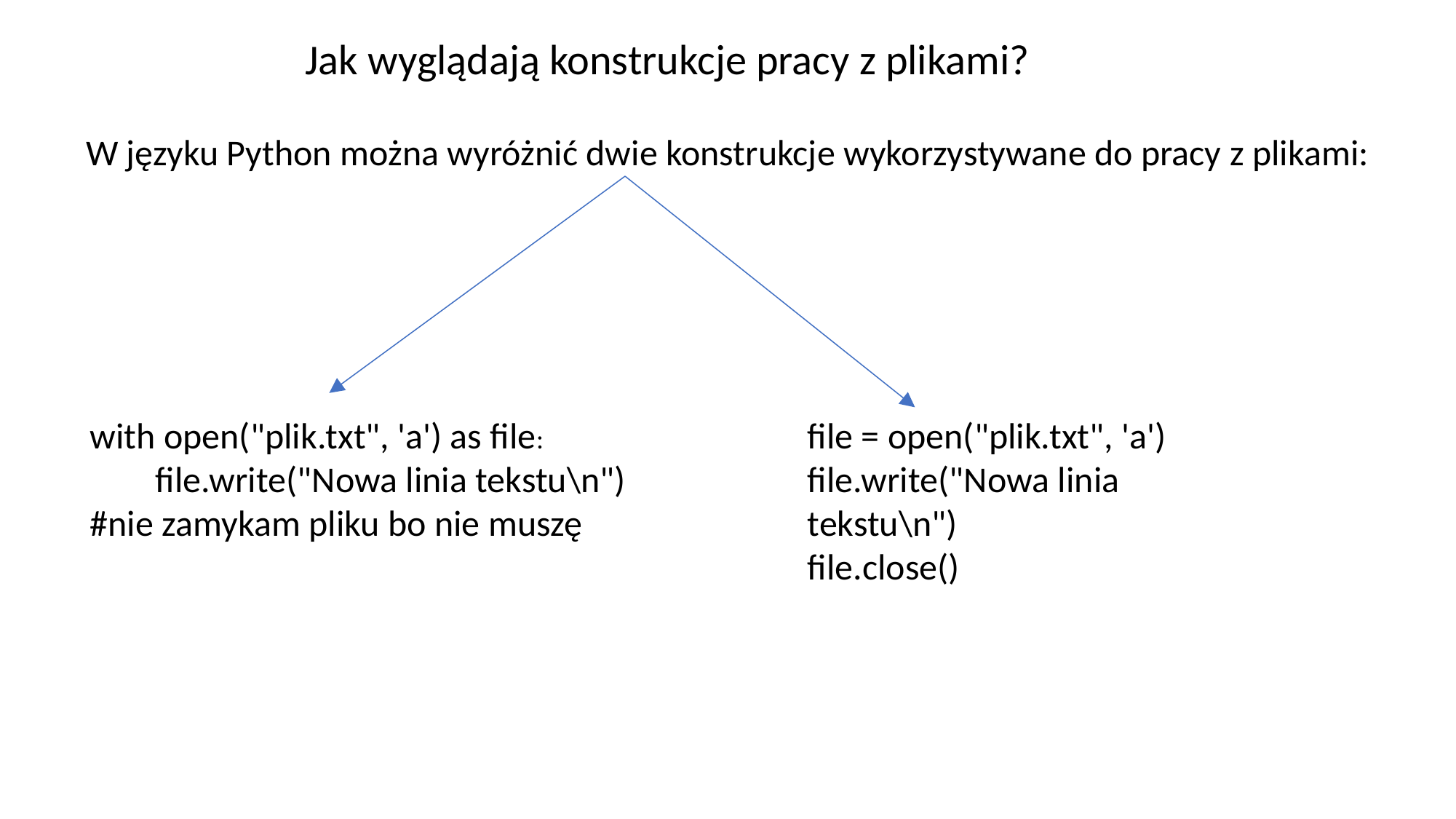

# Jak wyglądają konstrukcje pracy z plikami?
W języku Python można wyróżnić dwie konstrukcje wykorzystywane do pracy z plikami:
with open("plik.txt", 'a') as file:
        file.write("Nowa linia tekstu\n")
#nie zamykam pliku bo nie muszę
file = open("plik.txt", 'a')
file.write("Nowa linia tekstu\n")
file.close()